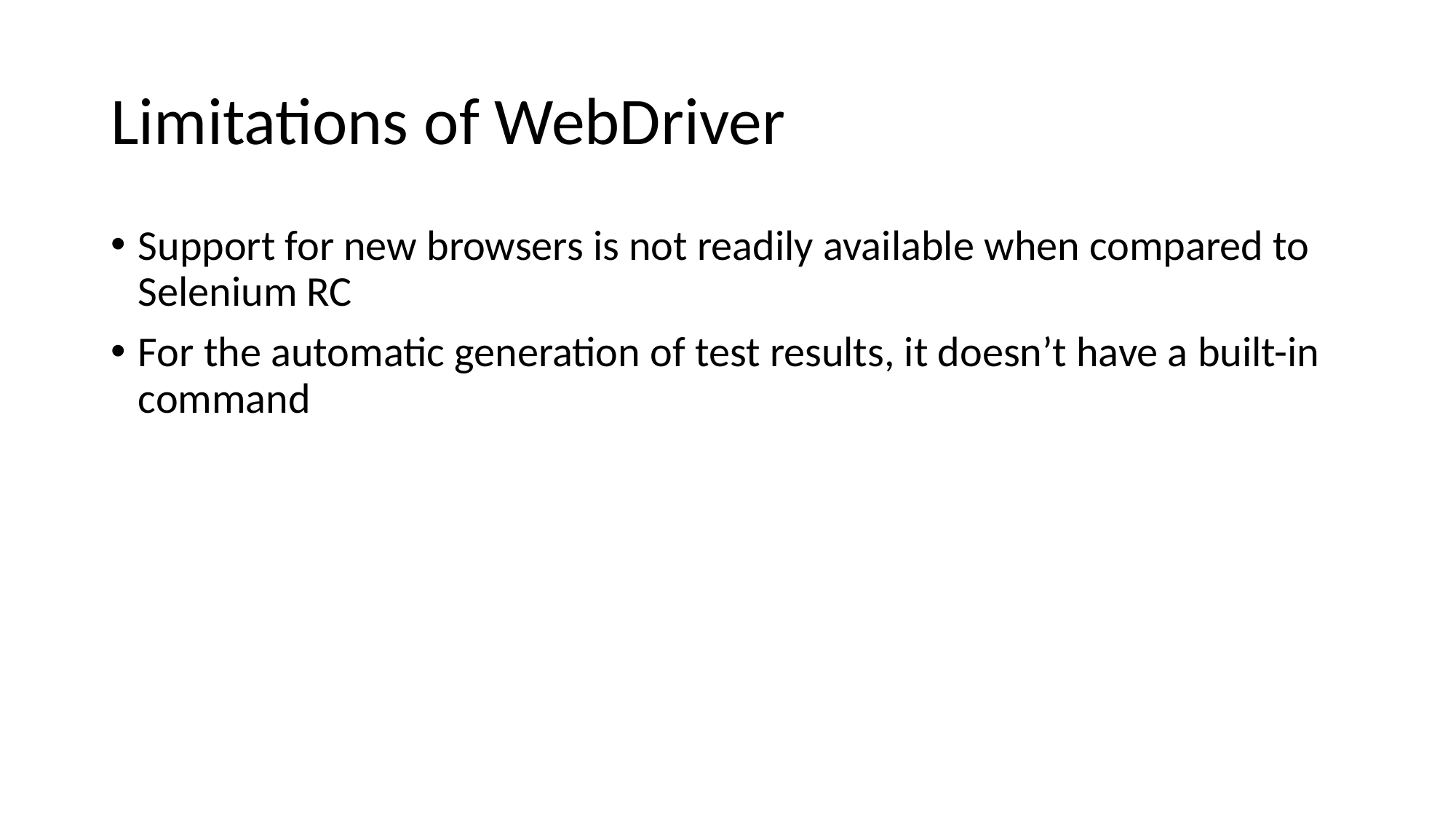

# Limitations of WebDriver
Support for new browsers is not readily available when compared to Selenium RC
For the automatic generation of test results, it doesn’t have a built-in command